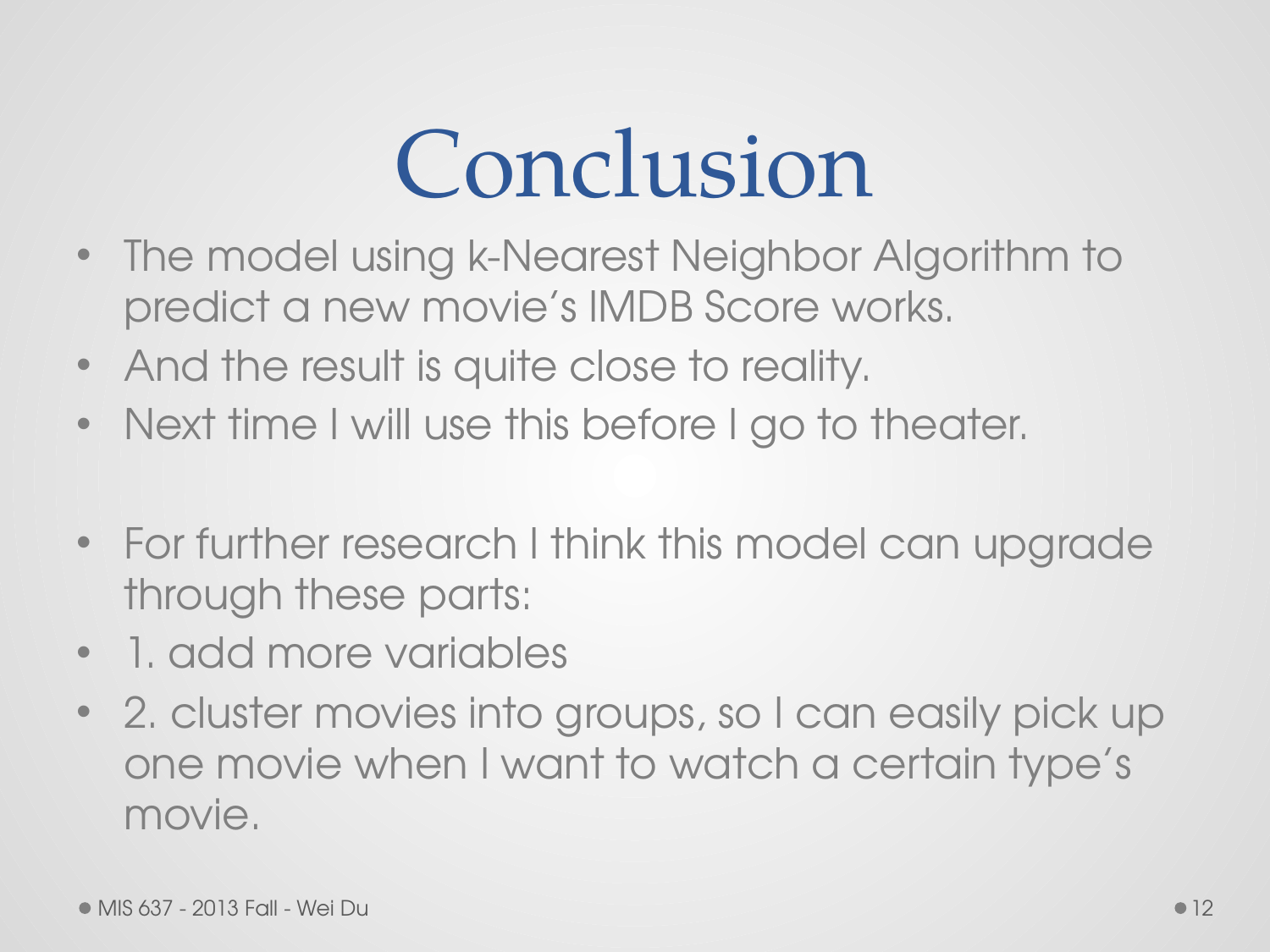

# Conclusion
The model using k-Nearest Neighbor Algorithm to predict a new movie’s IMDB Score works.
And the result is quite close to reality.
Next time I will use this before I go to theater.

For further research I think this model can upgrade through these parts:
1. add more variables
2. cluster movies into groups, so I can easily pick up one movie when I want to watch a certain type’s movie.
MIS 637 - 2013 Fall - Wei Du
12